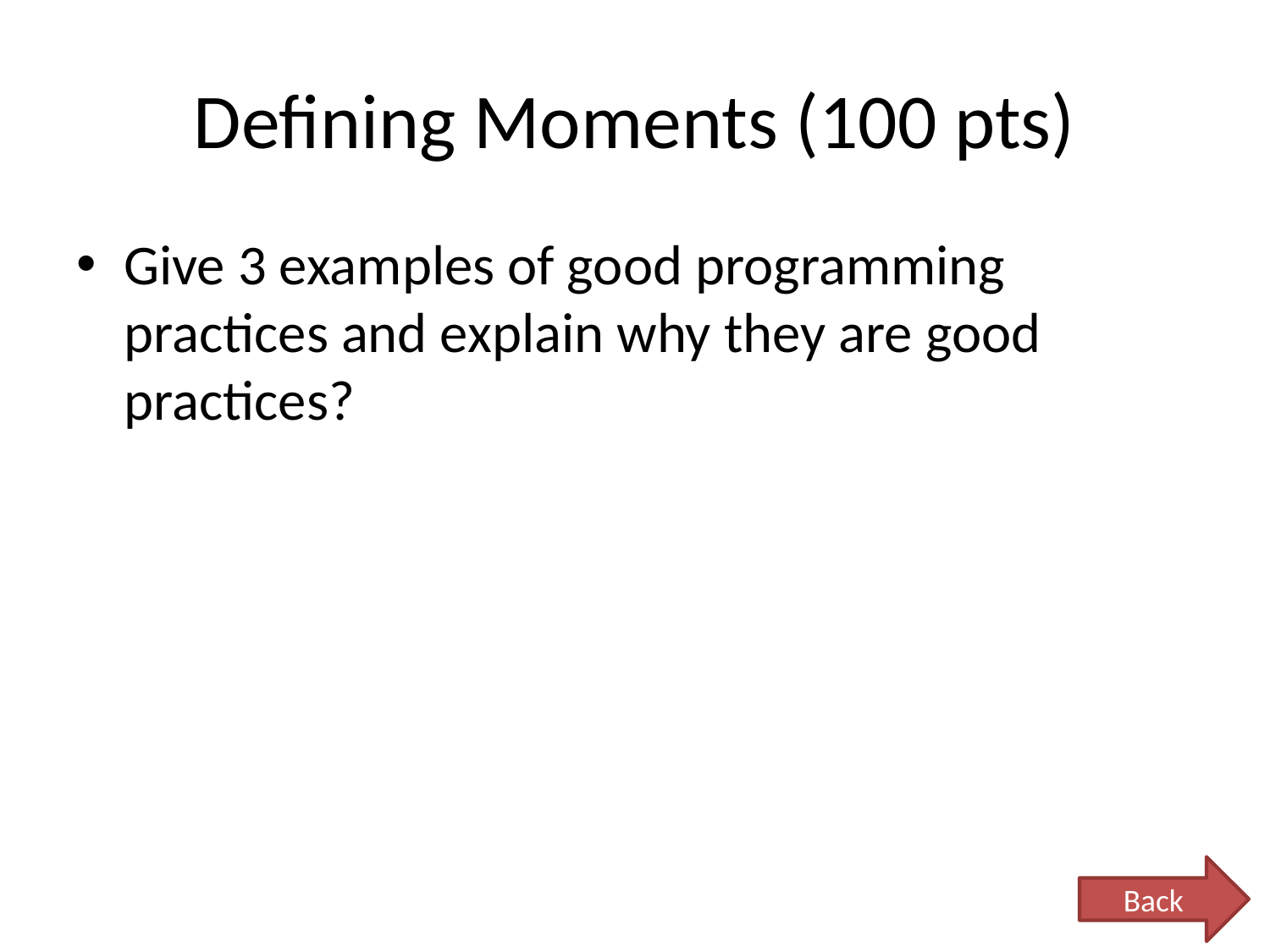

# Defining Moments (100 pts)
Give 3 examples of good programming practices and explain why they are good practices?
Back